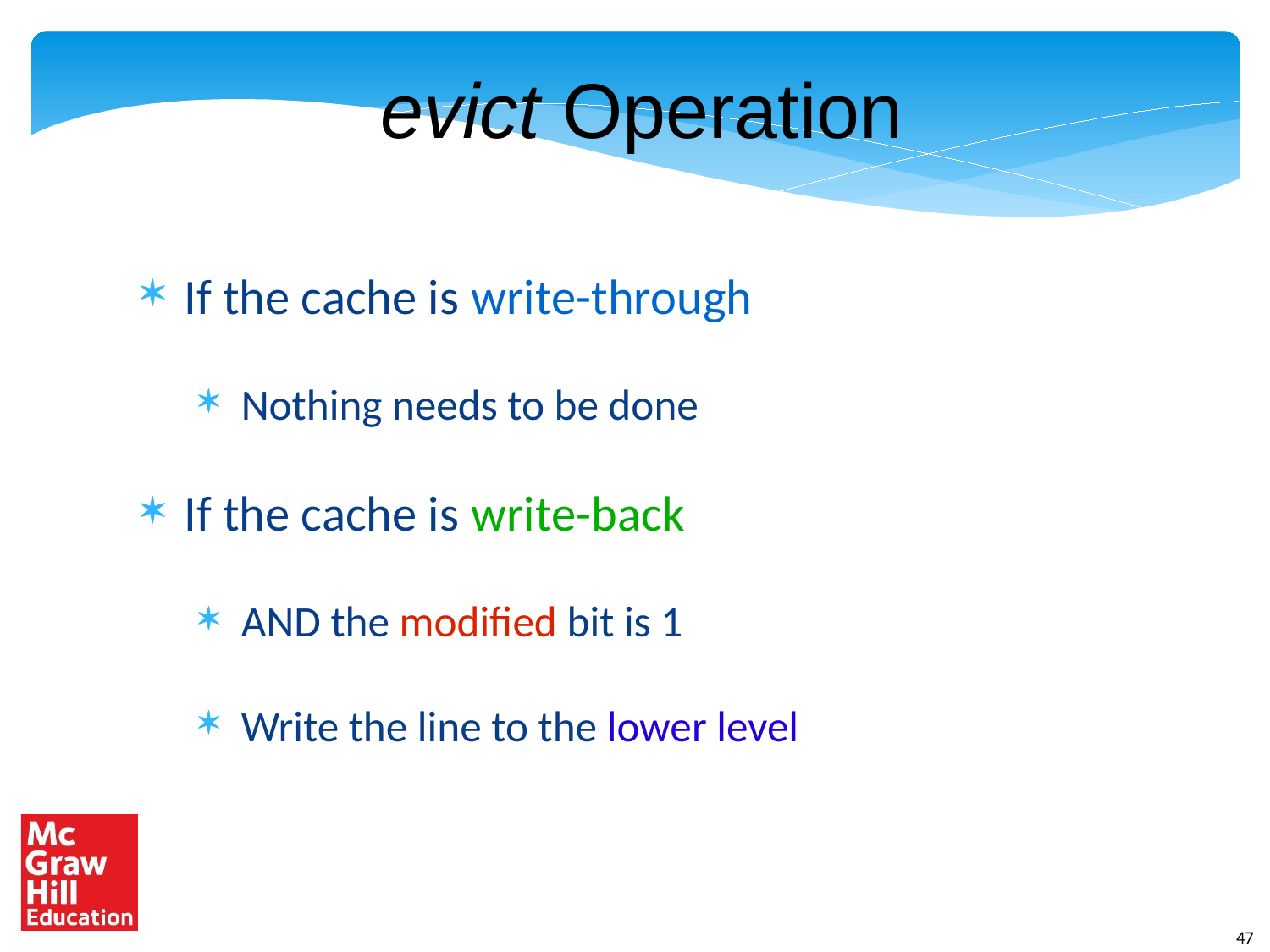

evict Operation
If the cache is write-through
Nothing needs to be done
If the cache is write-back
AND the modified bit is 1
Write the line to the lower level